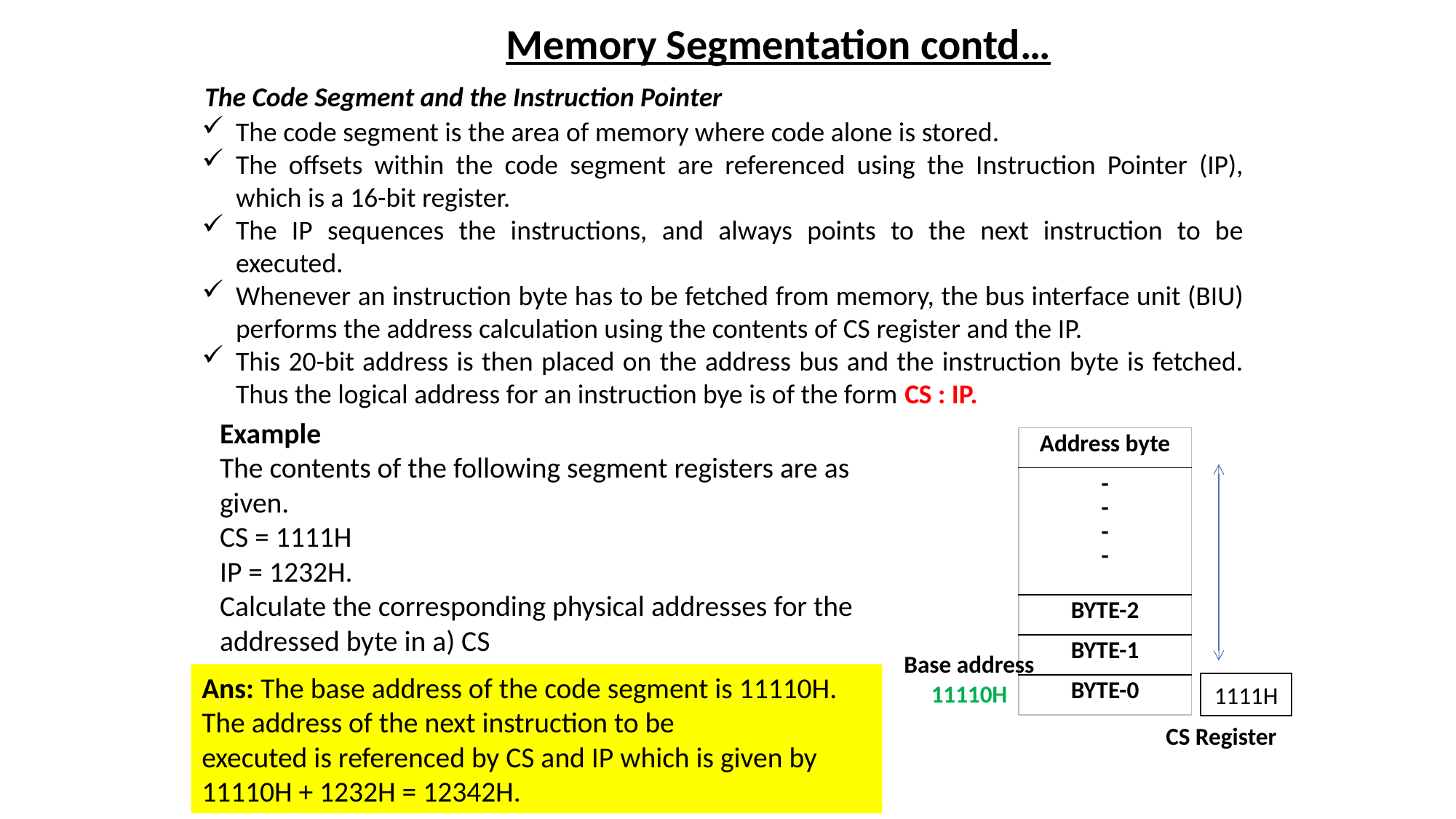

Memory Segmentation contd…
The Code Segment and the Instruction Pointer
The code segment is the area of memory where code alone is stored.
The offsets within the code segment are referenced using the Instruction Pointer (IP), which is a 16-bit register.
The IP sequences the instructions, and always points to the next instruction to be executed.
Whenever an instruction byte has to be fetched from memory, the bus interface unit (BIU) performs the address calculation using the contents of CS register and the IP.
This 20-bit address is then placed on the address bus and the instruction byte is fetched. Thus the logical address for an instruction bye is of the form CS : IP.
Example
The contents of the following segment registers are as given.
CS = 1111H
IP = 1232H.
Calculate the corresponding physical addresses for the addressed byte in a) CS
| Address byte |
| --- |
| - - - - |
| BYTE-2 |
| BYTE-1 |
| BYTE-0 |
Base address 11110H
Ans: The base address of the code segment is 11110H. The address of the next instruction to be
executed is referenced by CS and IP which is given by 11110H + 1232H = 12342H.
1111H
CS Register